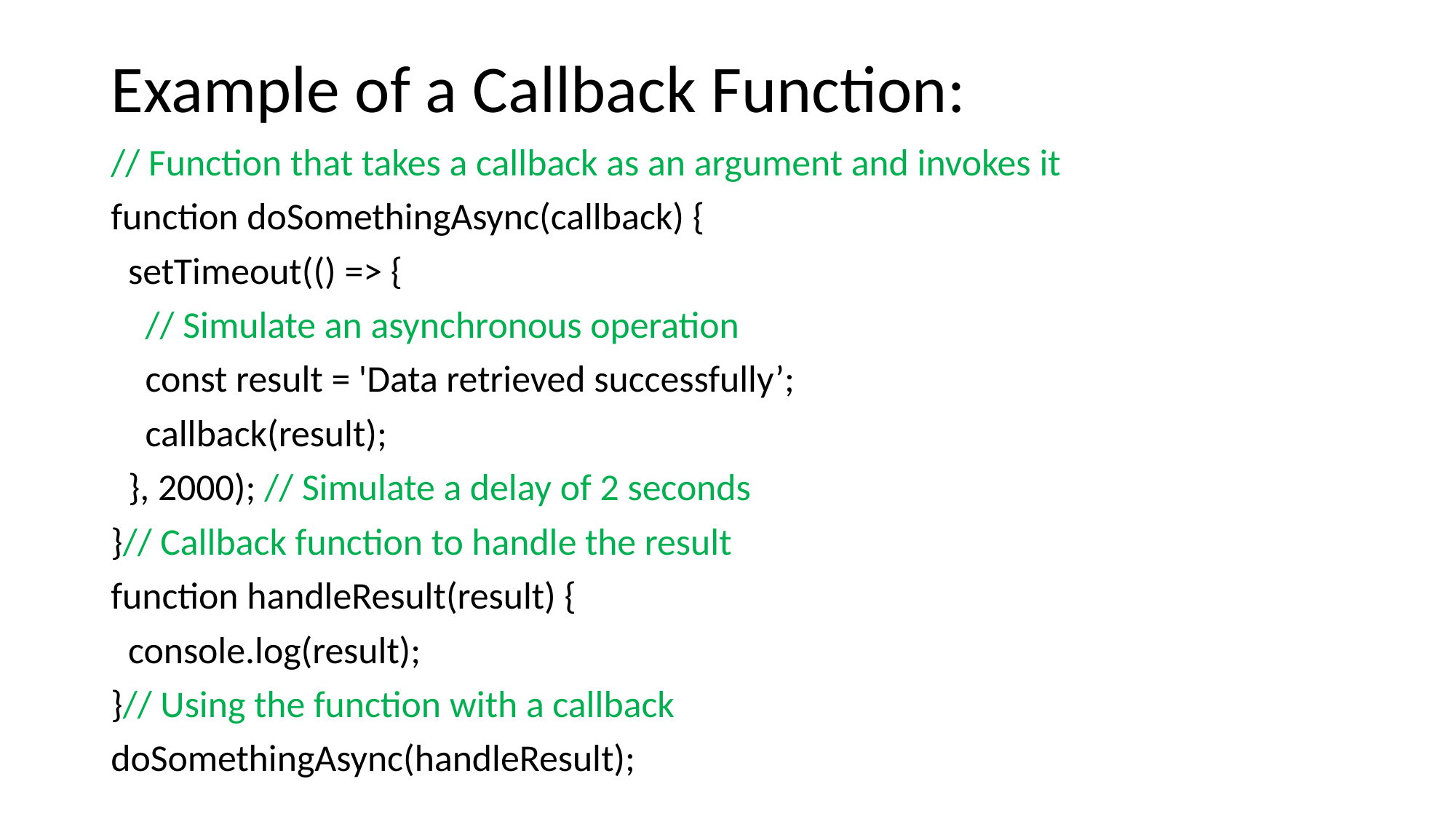

# Example of a Callback Function:
// Function that takes a callback as an argument and invokes it
function doSomethingAsync(callback) {
  setTimeout(() => {
    // Simulate an asynchronous operation
    const result = 'Data retrieved successfully’;
    callback(result);
  }, 2000); // Simulate a delay of 2 seconds
}// Callback function to handle the result
function handleResult(result) {
  console.log(result);
}// Using the function with a callback
doSomethingAsync(handleResult);